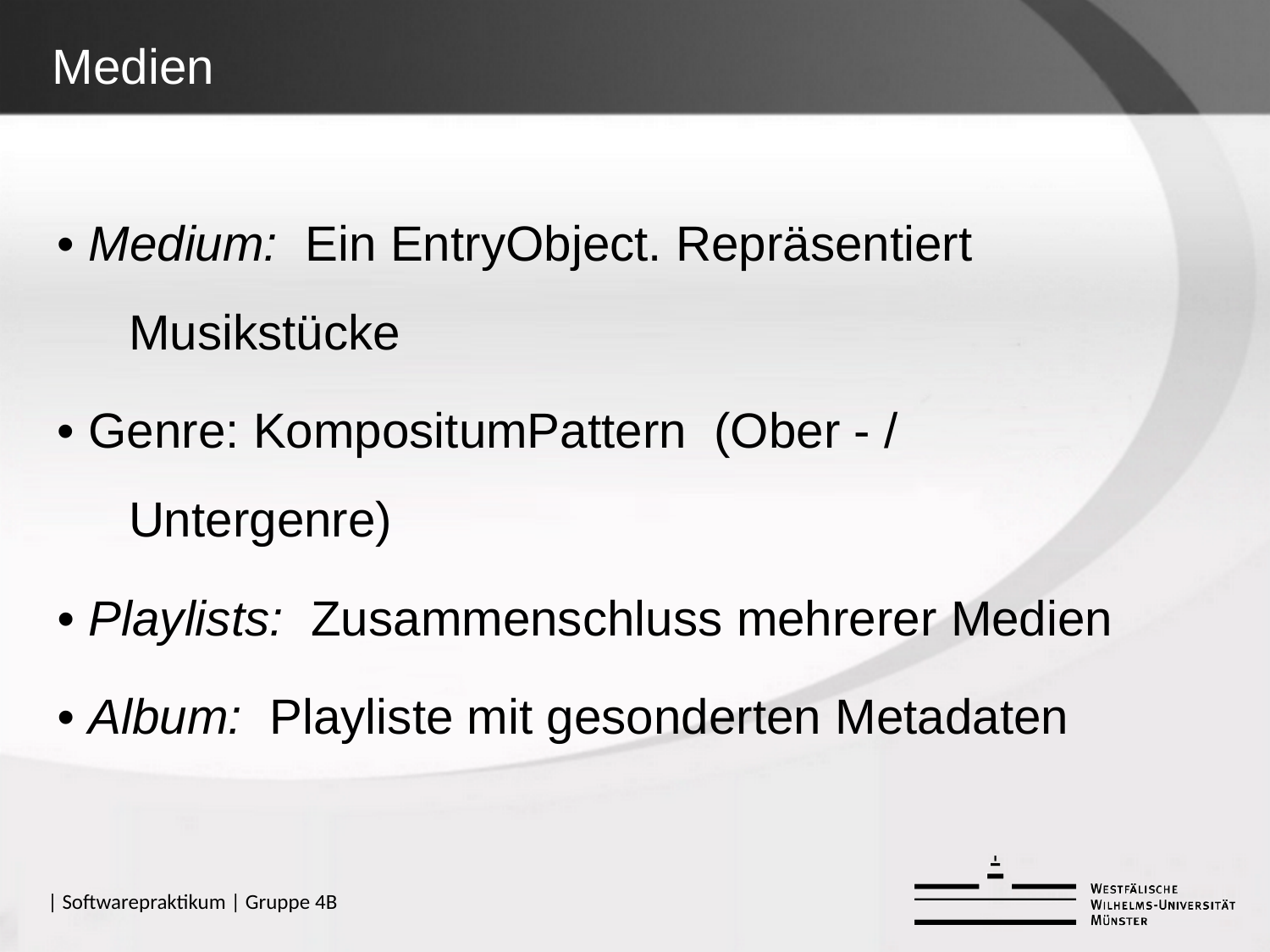

# Medien
• Medium:  Ein EntryObject. Repräsentiert Musikstücke
• Genre: KompositumPattern  (Ober - / Untergenre)
• Playlists:  Zusammenschluss mehrerer Medien
• Album:  Playliste mit gesonderten Metadaten

| Softwarepraktikum | Gruppe 4B